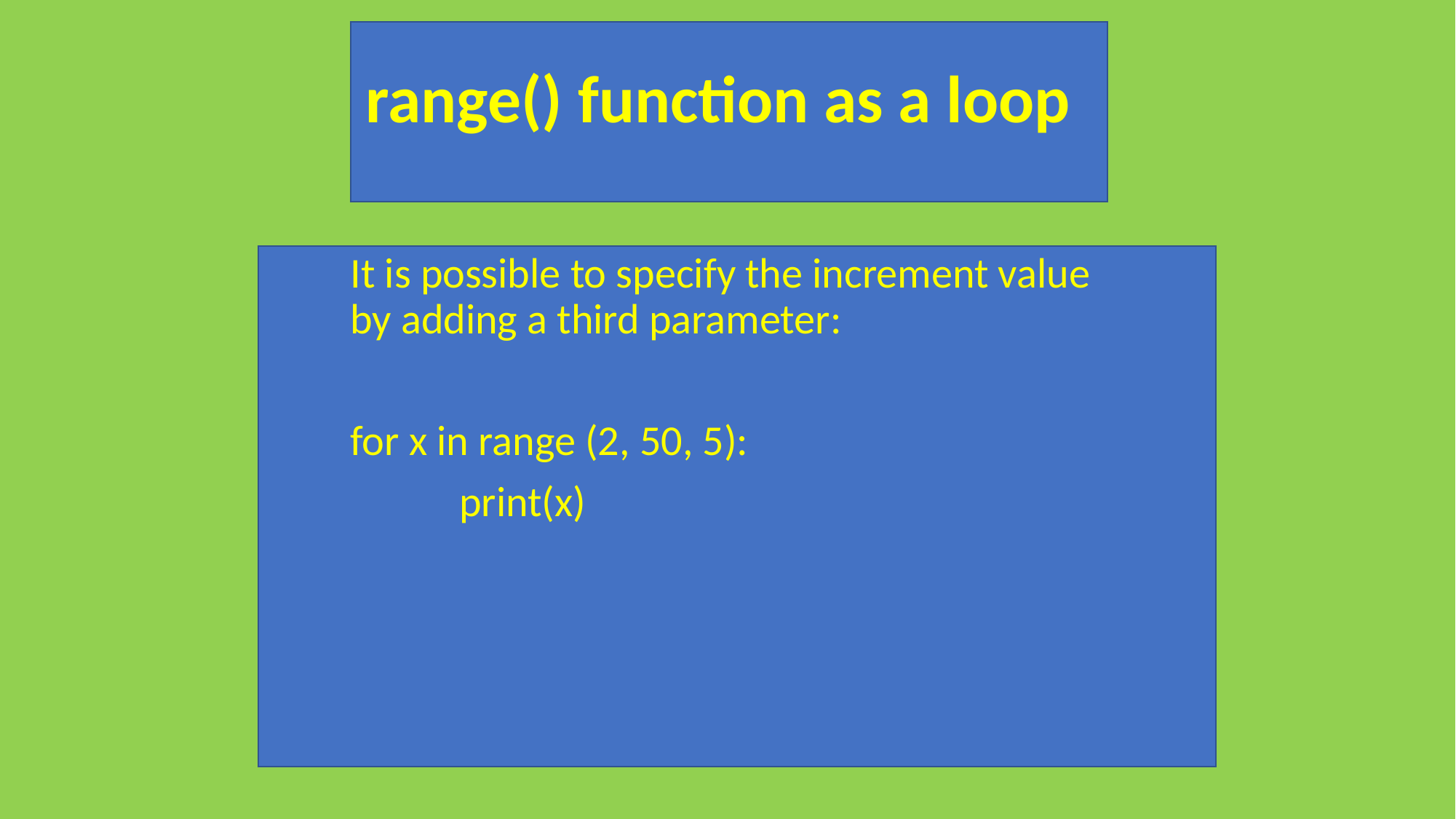

# range() function as a loop

It is possible to specify the increment value by adding a third parameter:

for x in range (2, 50, 5):
	print(x)